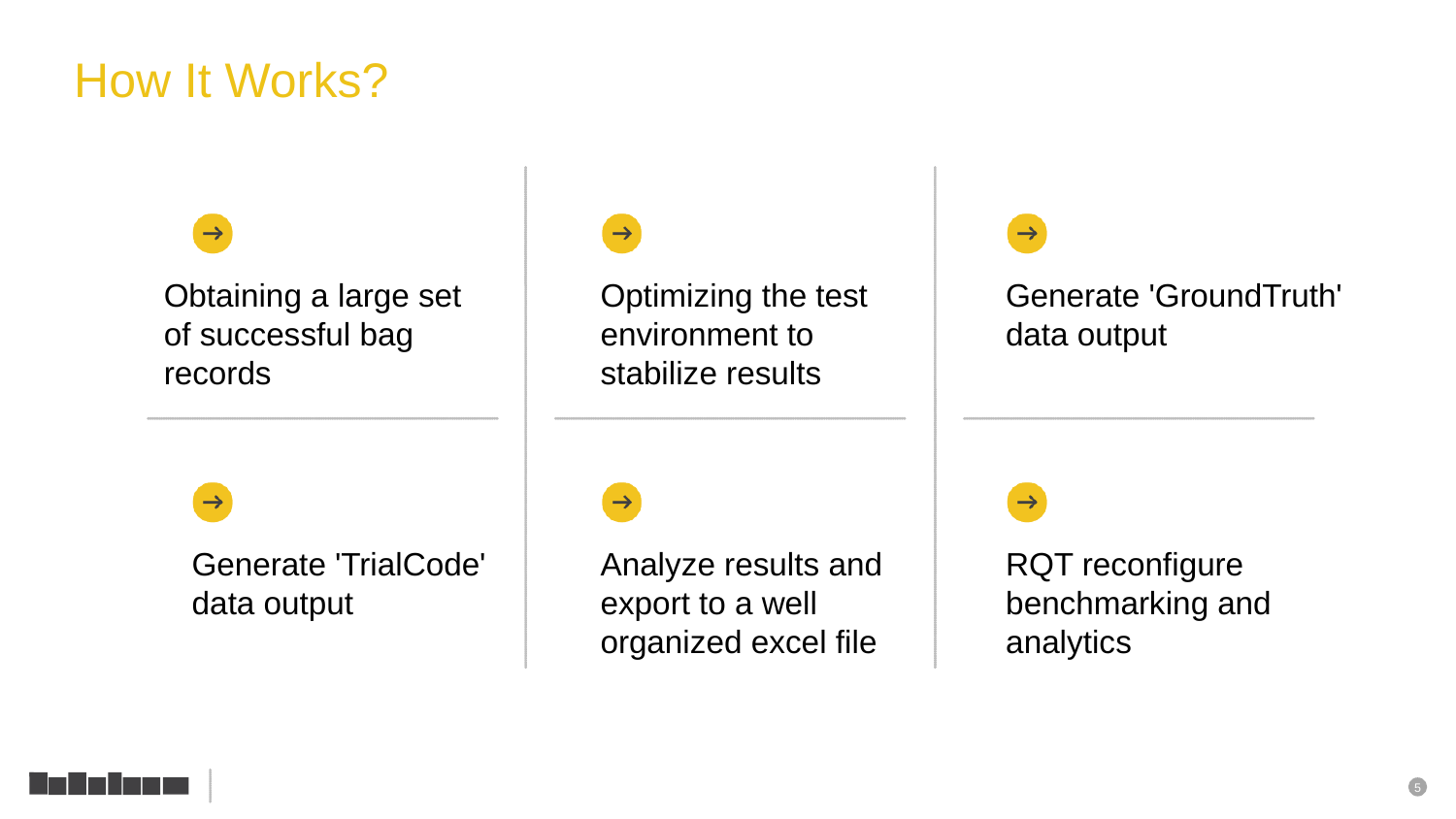

How It Works?

Obtaining a large set of successful bag records
Optimizing the test environment to stabilize results
Generate 'GroundTruth' data output
Generate 'TrialCode' data output
Analyze results and export to a well organized excel file
RQT reconfigure benchmarking and analytics

5